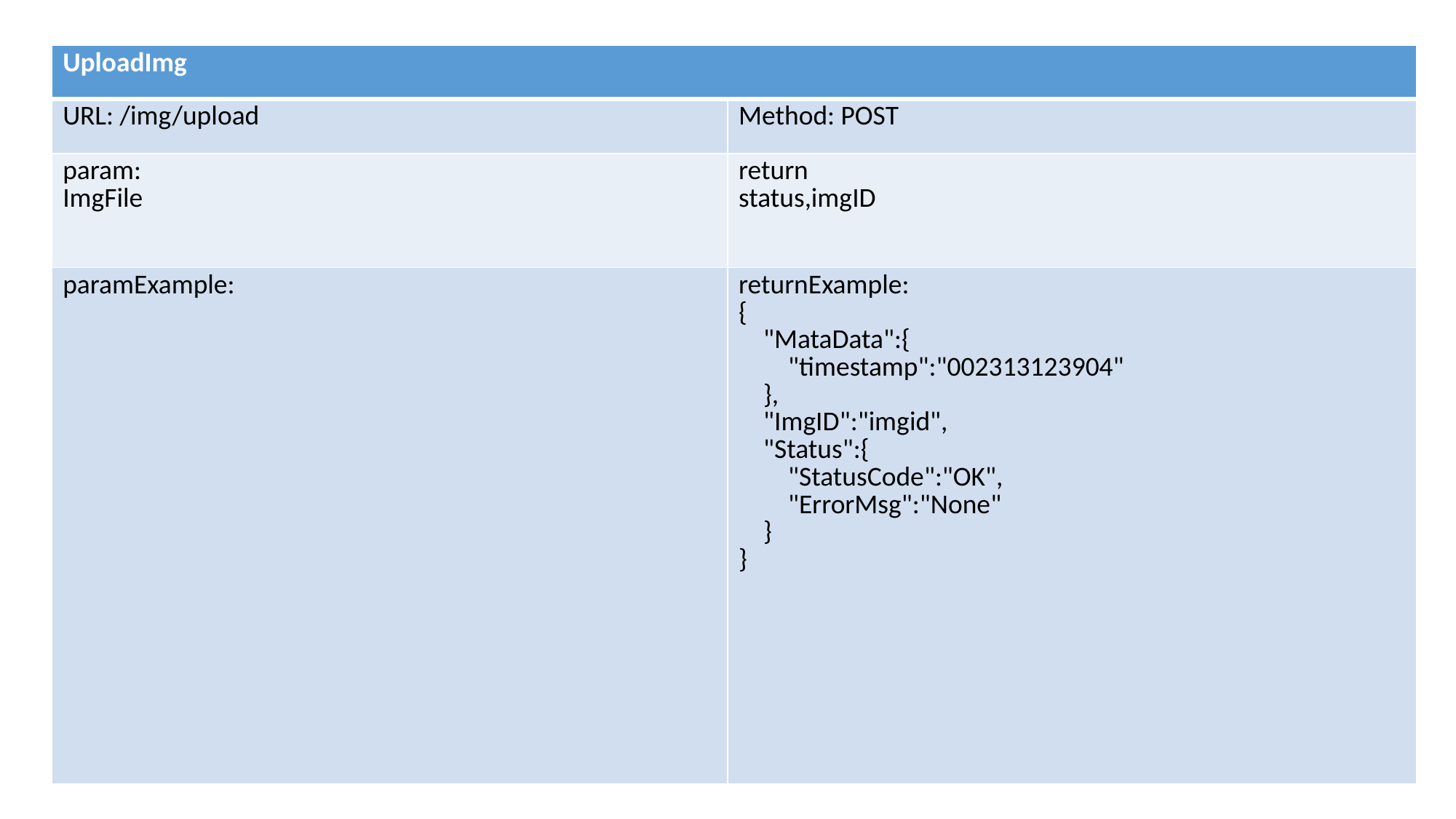

| UploadImg |  |
| --- | --- |
| URL: /img/upload | Method: POST |
| param: ImgFile | return status,imgID |
| paramExample: | returnExample: { "MataData":{ "timestamp":"002313123904" }, "ImgID":"imgid", "Status":{ "StatusCode":"OK", "ErrorMsg":"None" } } |